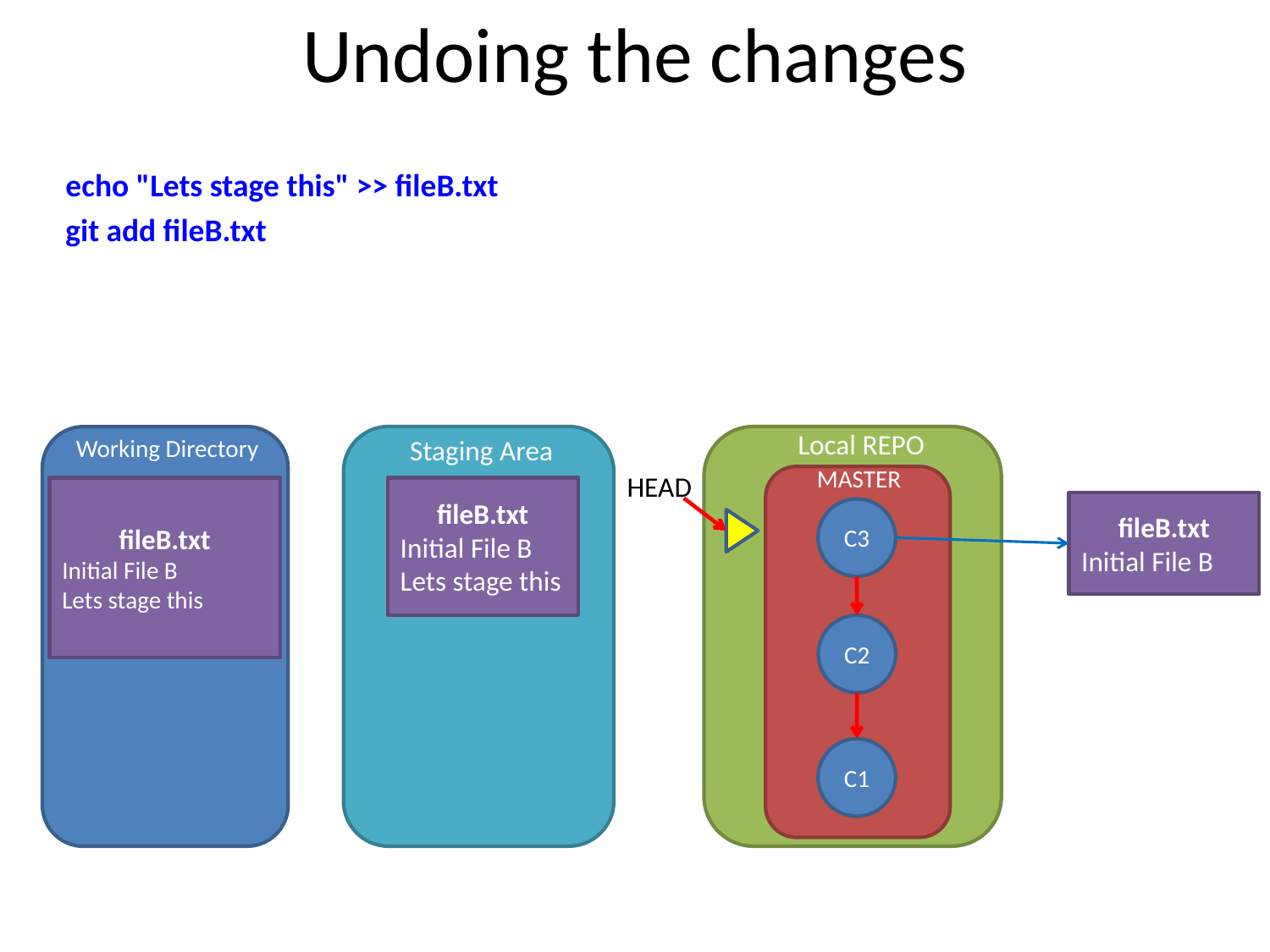

# Undoing the changes
echo "Lets stage this" >> fileB.txt
git add fileB.txt
Local REPO
Staging Area
Working Directory

MASTER
HEAD

fileB.txt
Initial File B
Lets stage this
fileB.txt
Initial File B
Lets stage this
fileB.txt
Initial File B
C3

C2
C1